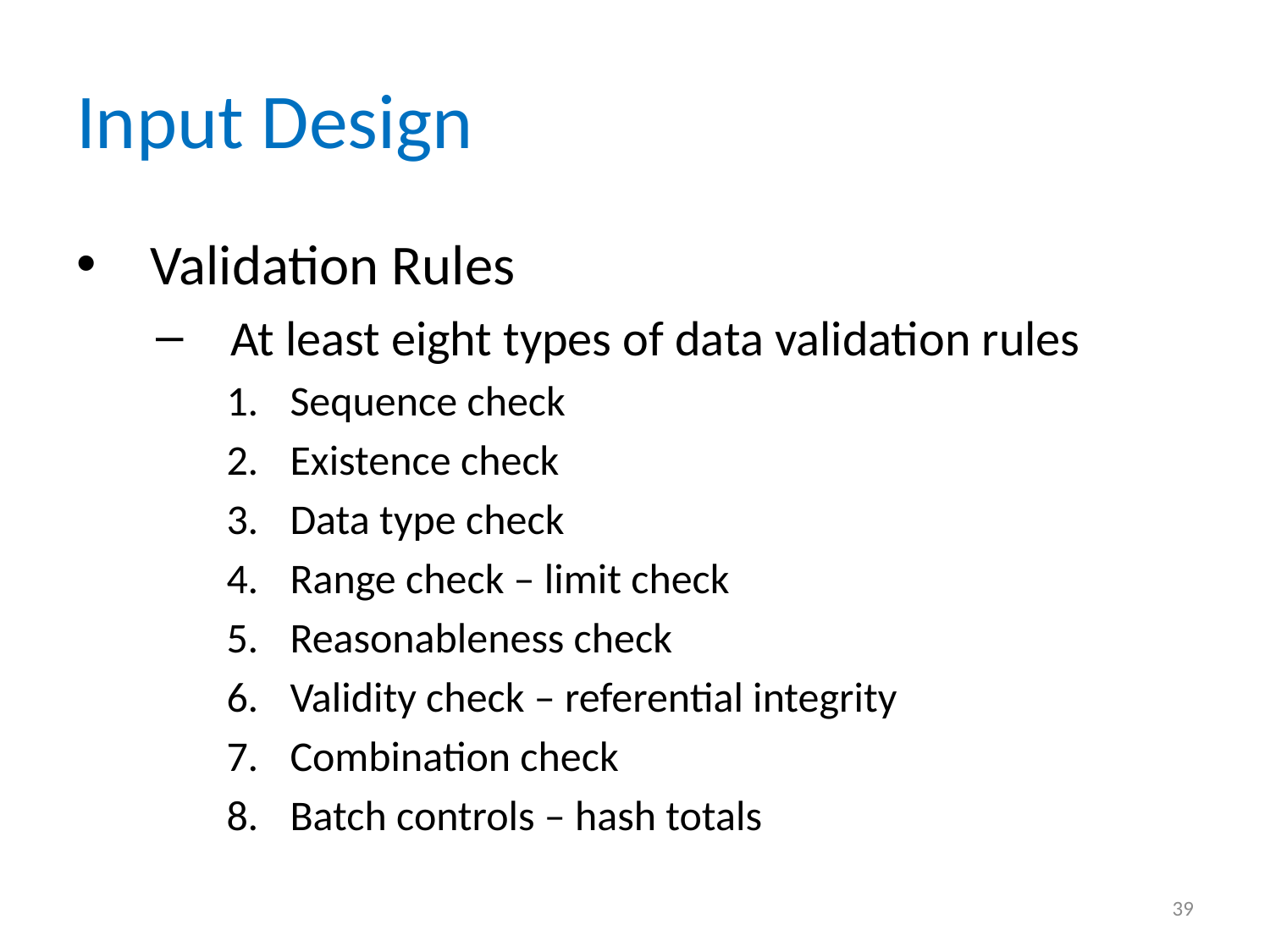

# Input Design
Validation Rules
At least eight types of data validation rules
Sequence check
Existence check
Data type check
Range check – limit check
Reasonableness check
Validity check – referential integrity
Combination check
Batch controls – hash totals

39